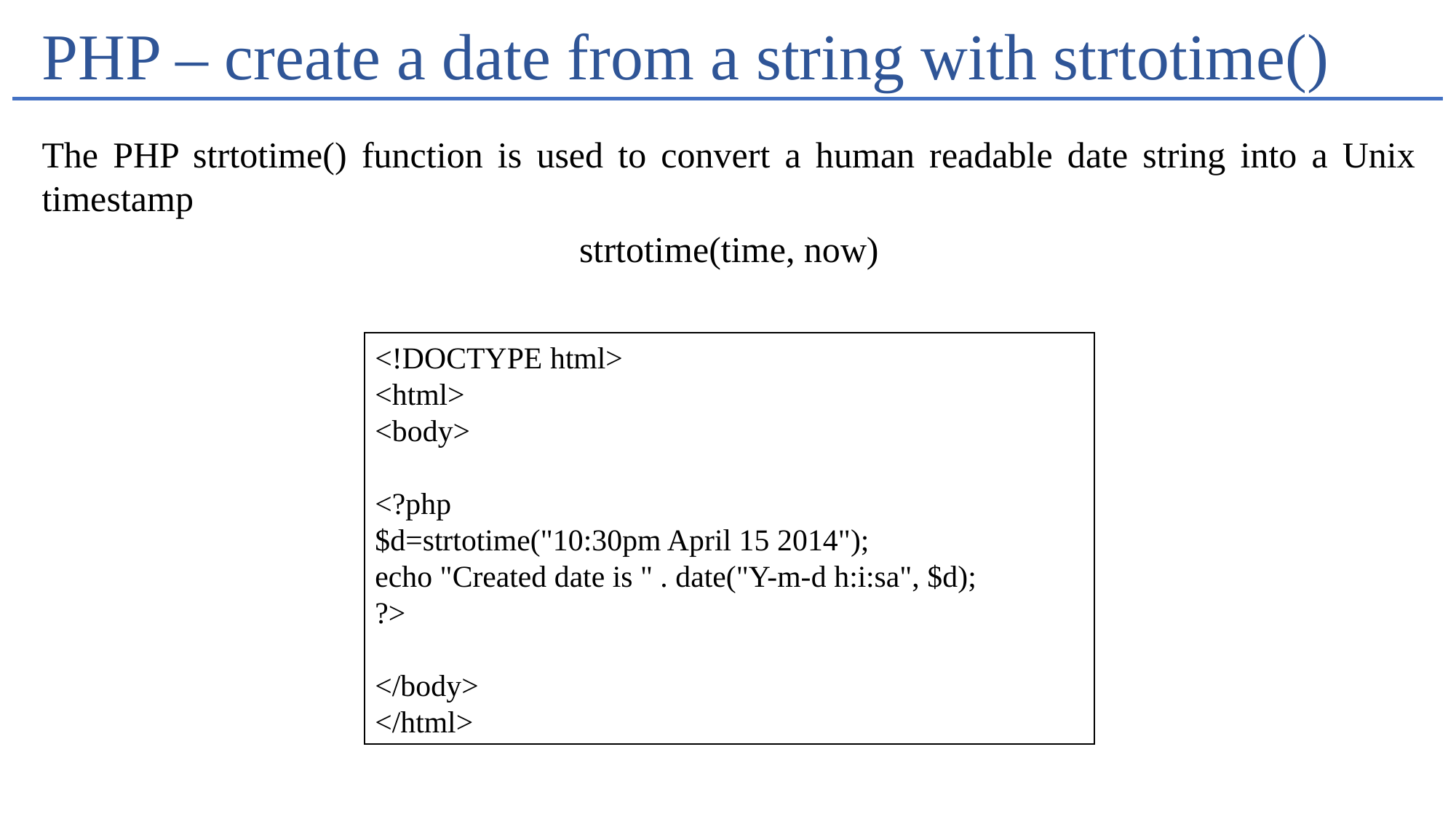

# PHP – create a date from a string with strtotime()
The PHP strtotime() function is used to convert a human readable date string into a Unix timestamp
strtotime(time, now)
<!DOCTYPE html>
<html>
<body>

<?php
$d=strtotime("10:30pm April 15 2014");
echo "Created date is " . date("Y-m-d h:i:sa", $d);
?>

</body>
</html>